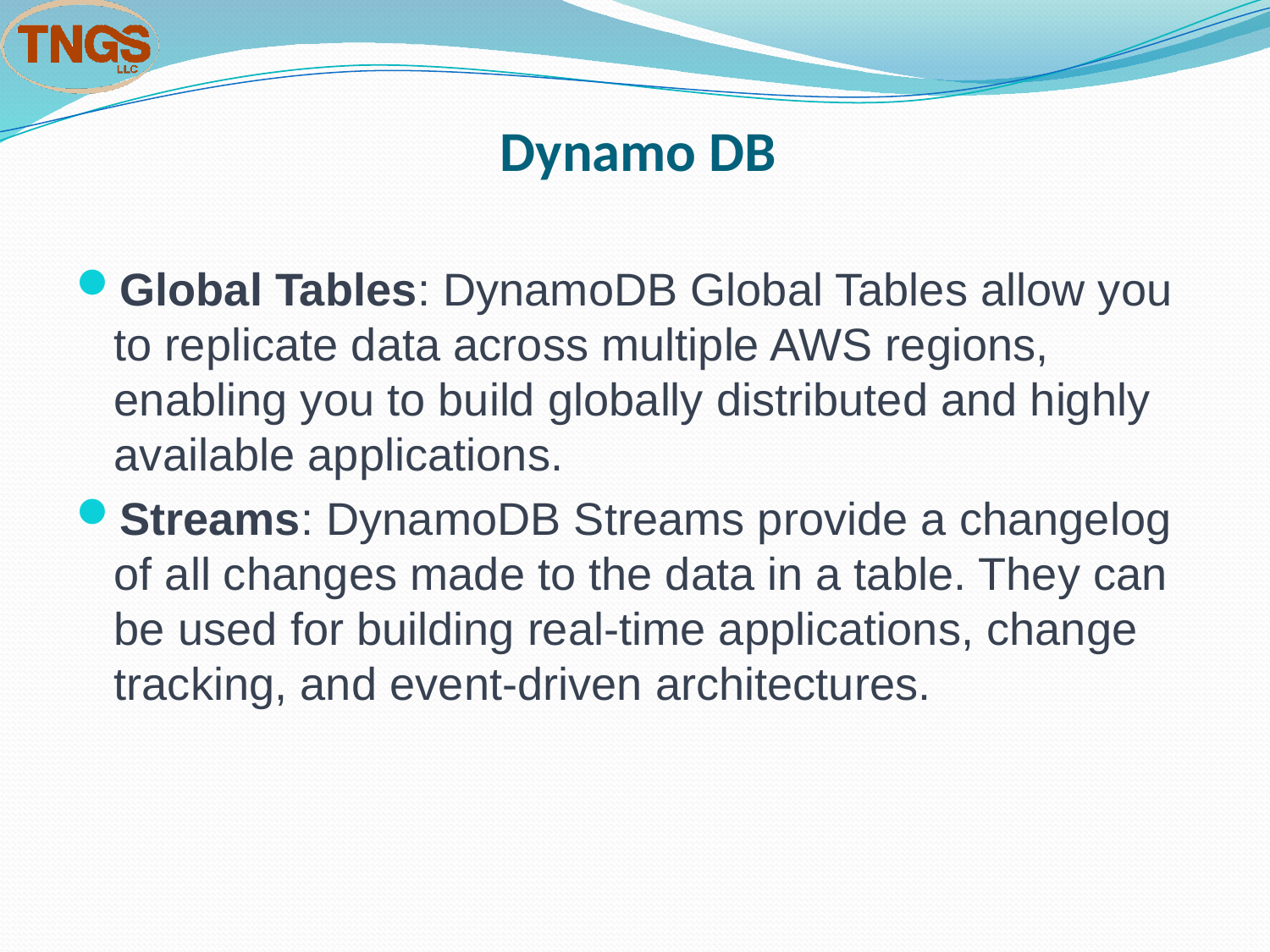

# Dynamo DB
Global Tables: DynamoDB Global Tables allow you to replicate data across multiple AWS regions, enabling you to build globally distributed and highly available applications.
Streams: DynamoDB Streams provide a changelog of all changes made to the data in a table. They can be used for building real-time applications, change tracking, and event-driven architectures.